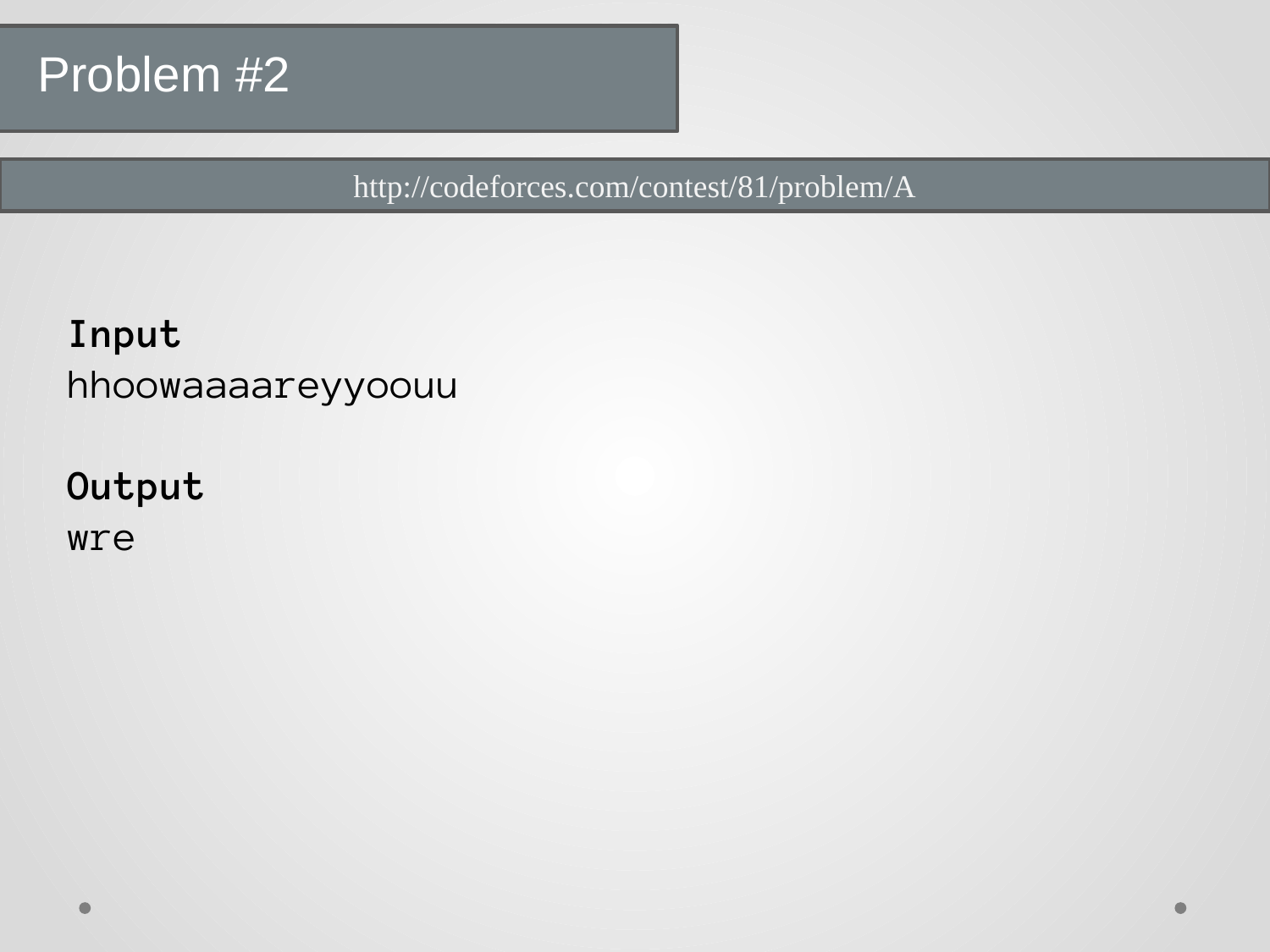

Problem #2
http://codeforces.com/contest/81/problem/A
Input
hhoowaaaareyyoouu

Output
wre